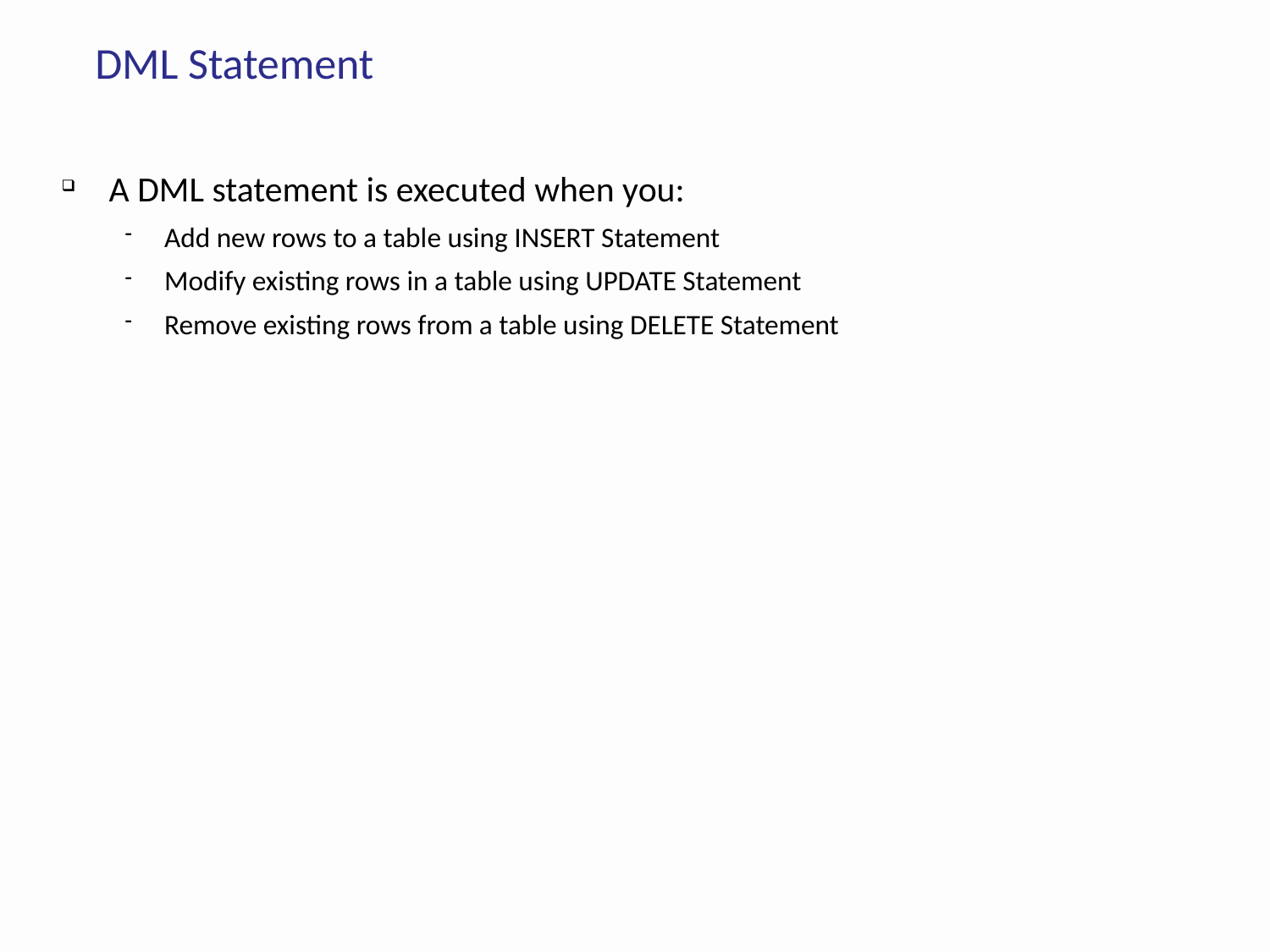

# DML Statement
A DML statement is executed when you:
Add new rows to a table using INSERT Statement
Modify existing rows in a table using UPDATE Statement
Remove existing rows from a table using DELETE Statement